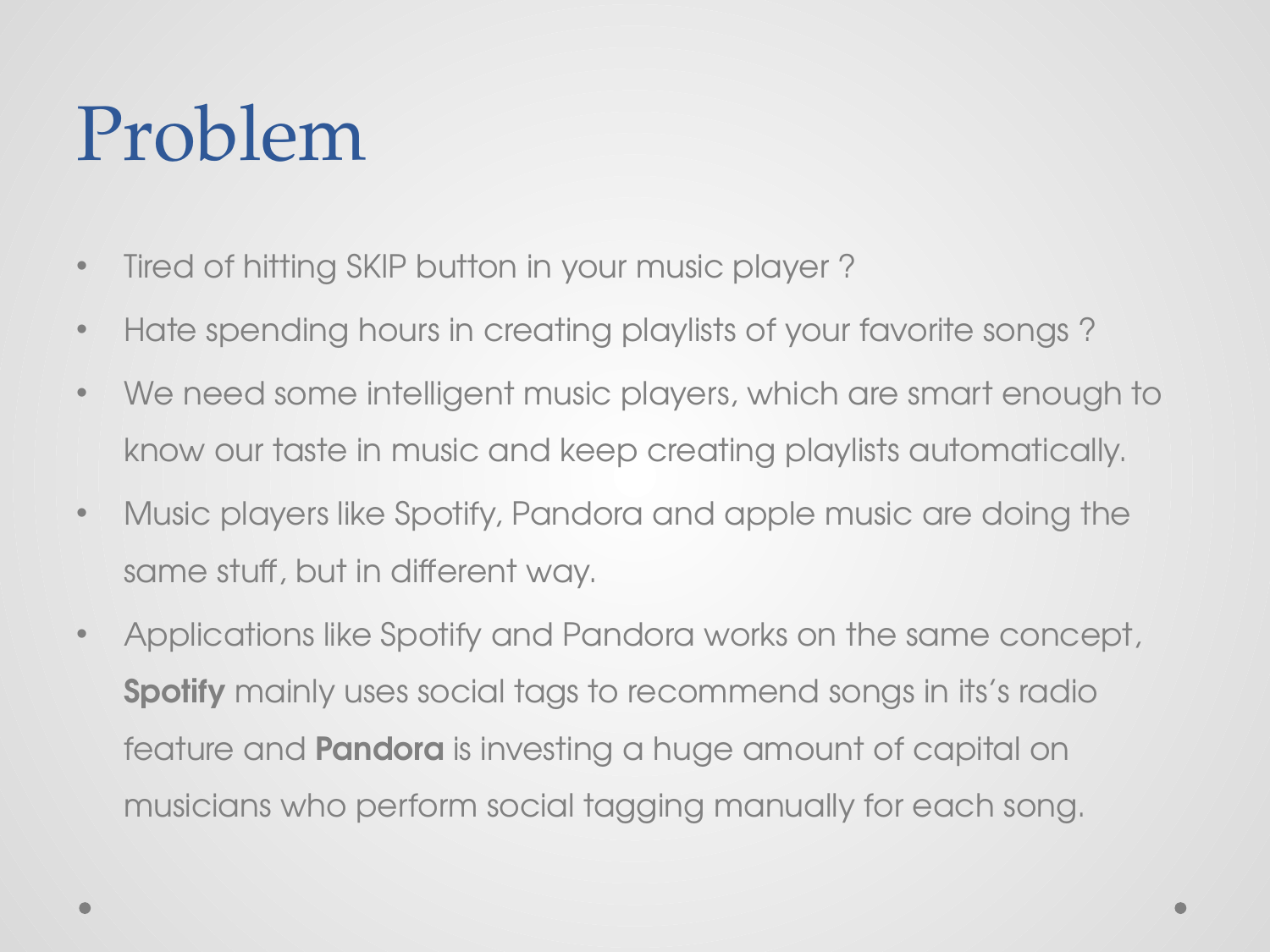

# Problem

Tired of hitting SKIP button in your music player ?
Hate spending hours in creating playlists of your favorite songs ?
We need some intelligent music players, which are smart enough to know our taste in music and keep creating playlists automatically.
Music players like Spotify, Pandora and apple music are doing the same stuff, but in different way.
Applications like Spotify and Pandora works on the same concept, Spotify mainly uses social tags to recommend songs in its’s radio feature and Pandora is investing a huge amount of capital on musicians who perform social tagging manually for each song.